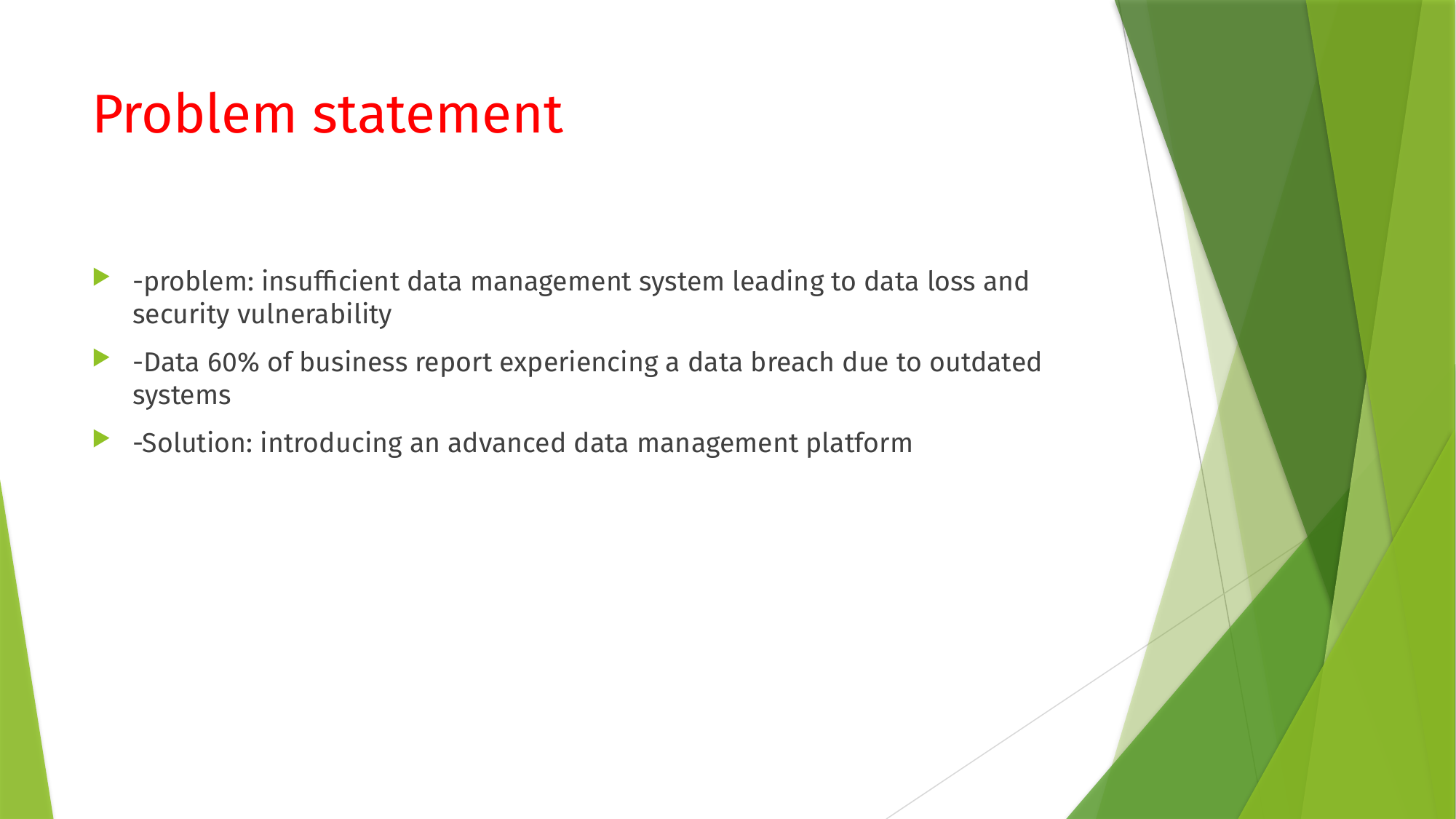

# Problem statement
-problem: insufficient data management system leading to data loss and security vulnerability
-Data 60% of business report experiencing a data breach due to outdated systems
-Solution: introducing an advanced data management platform